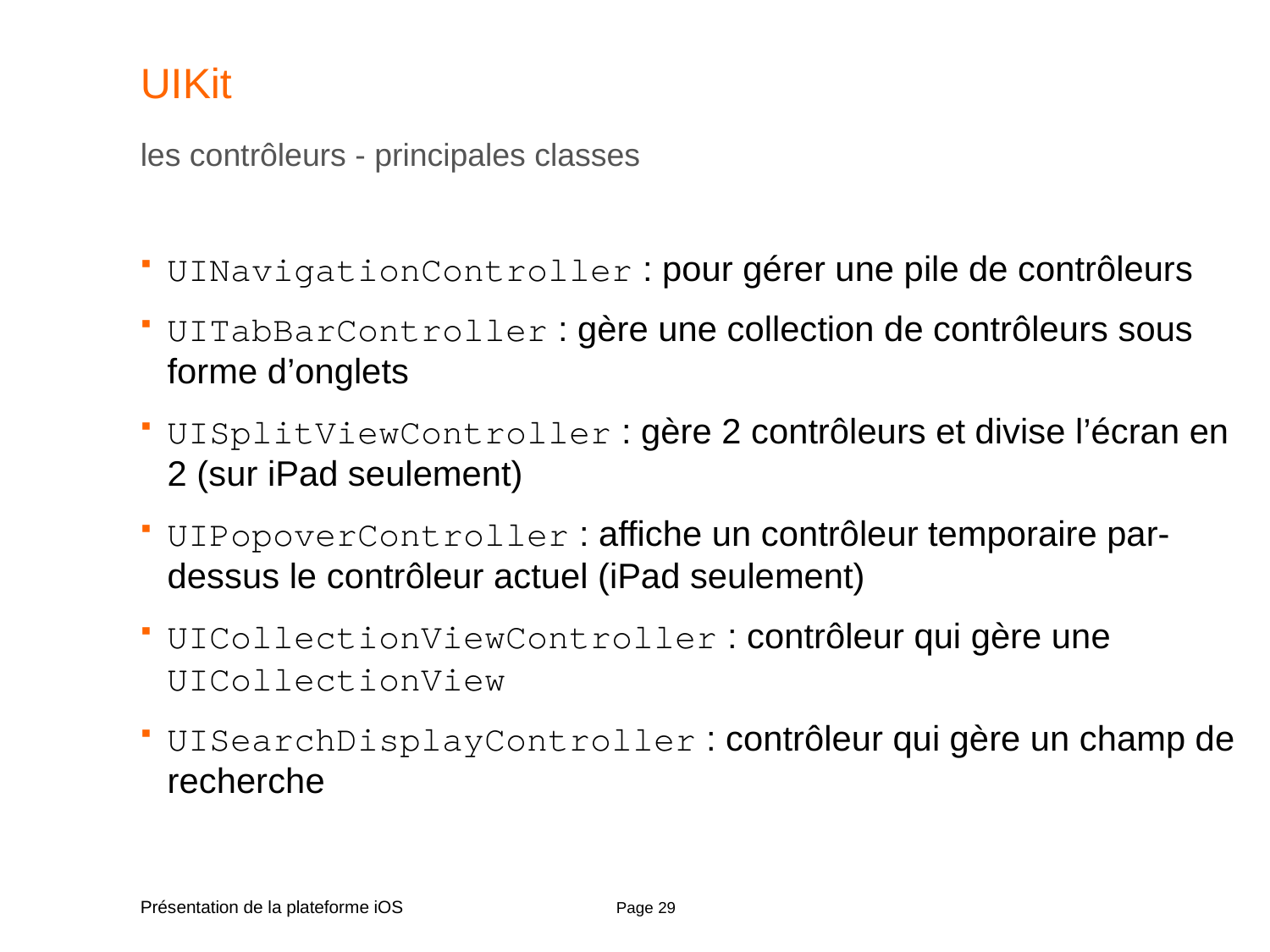

# UIKit
les contrôleurs - principales classes

UINavigationController : pour gérer une pile de contrôleurs
UITabBarController : gère une collection de contrôleurs sous forme d’onglets
UISplitViewController : gère 2 contrôleurs et divise l’écran en 2 (sur iPad seulement)
UIPopoverController : affiche un contrôleur temporaire par-dessus le contrôleur actuel (iPad seulement)
UICollectionViewController : contrôleur qui gère une UICollectionView
UISearchDisplayController : contrôleur qui gère un champ de recherche
Présentation de la plateforme iOS